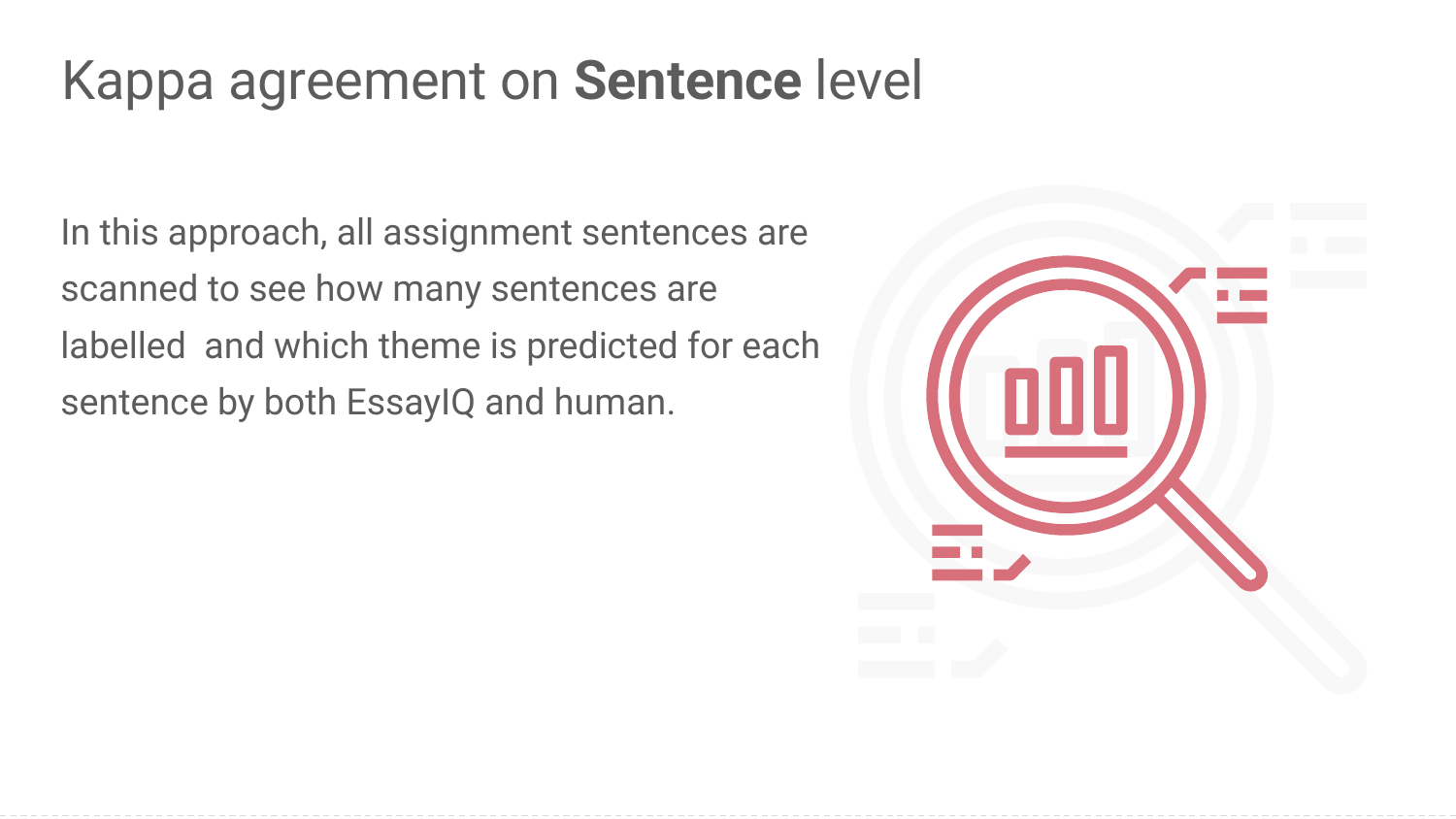

# Kappa agreement on Sentence level

In this approach, all assignment sentences are scanned to see how many sentences are labelled  and which theme is predicted for each sentence by both EssayIQ and human.